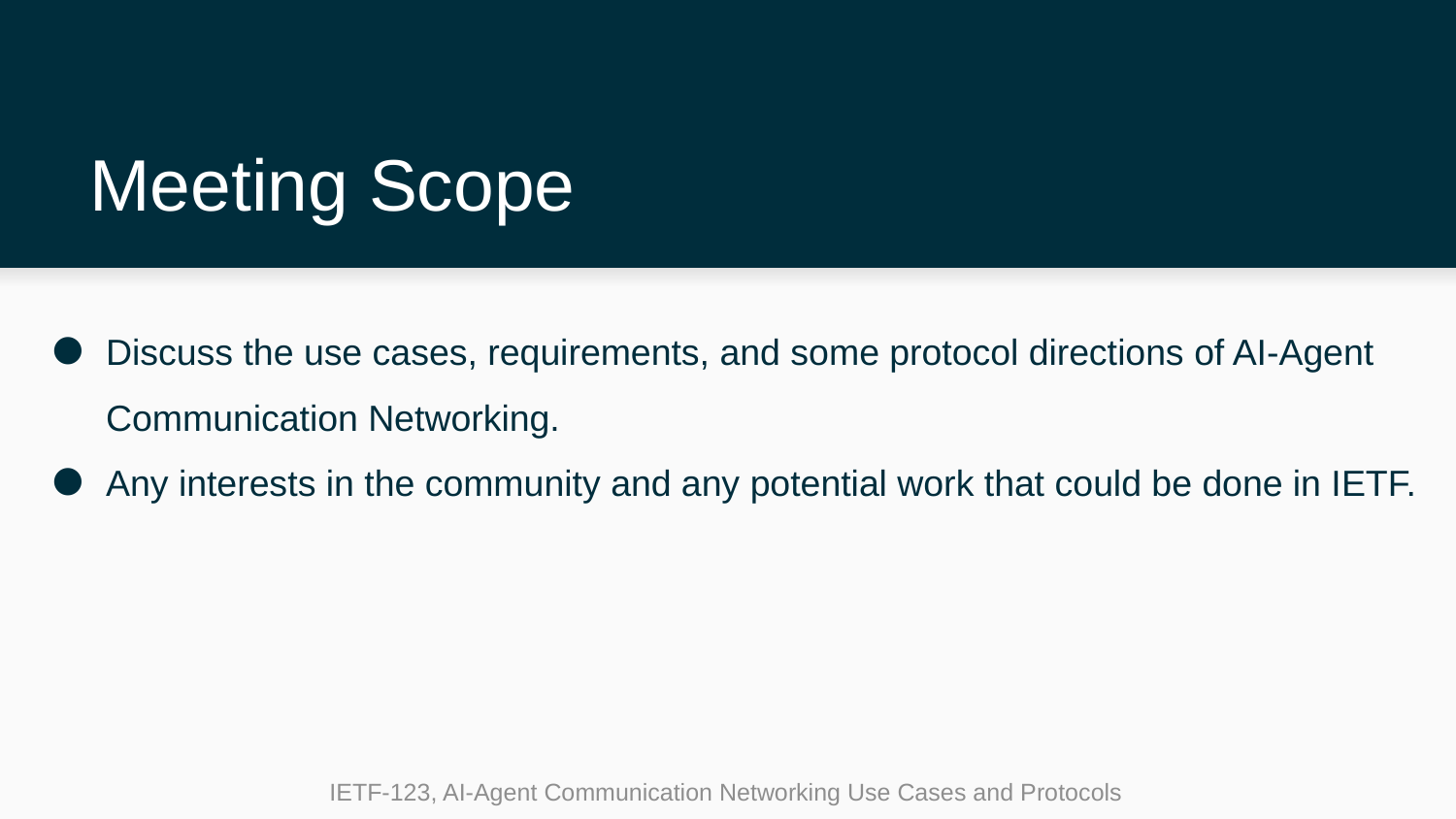

# Meeting Scope
Discuss the use cases, requirements, and some protocol directions of AI-Agent Communication Networking.
Any interests in the community and any potential work that could be done in IETF.
5
IETF-123, AI-Agent Communication Networking Use Cases and Protocols